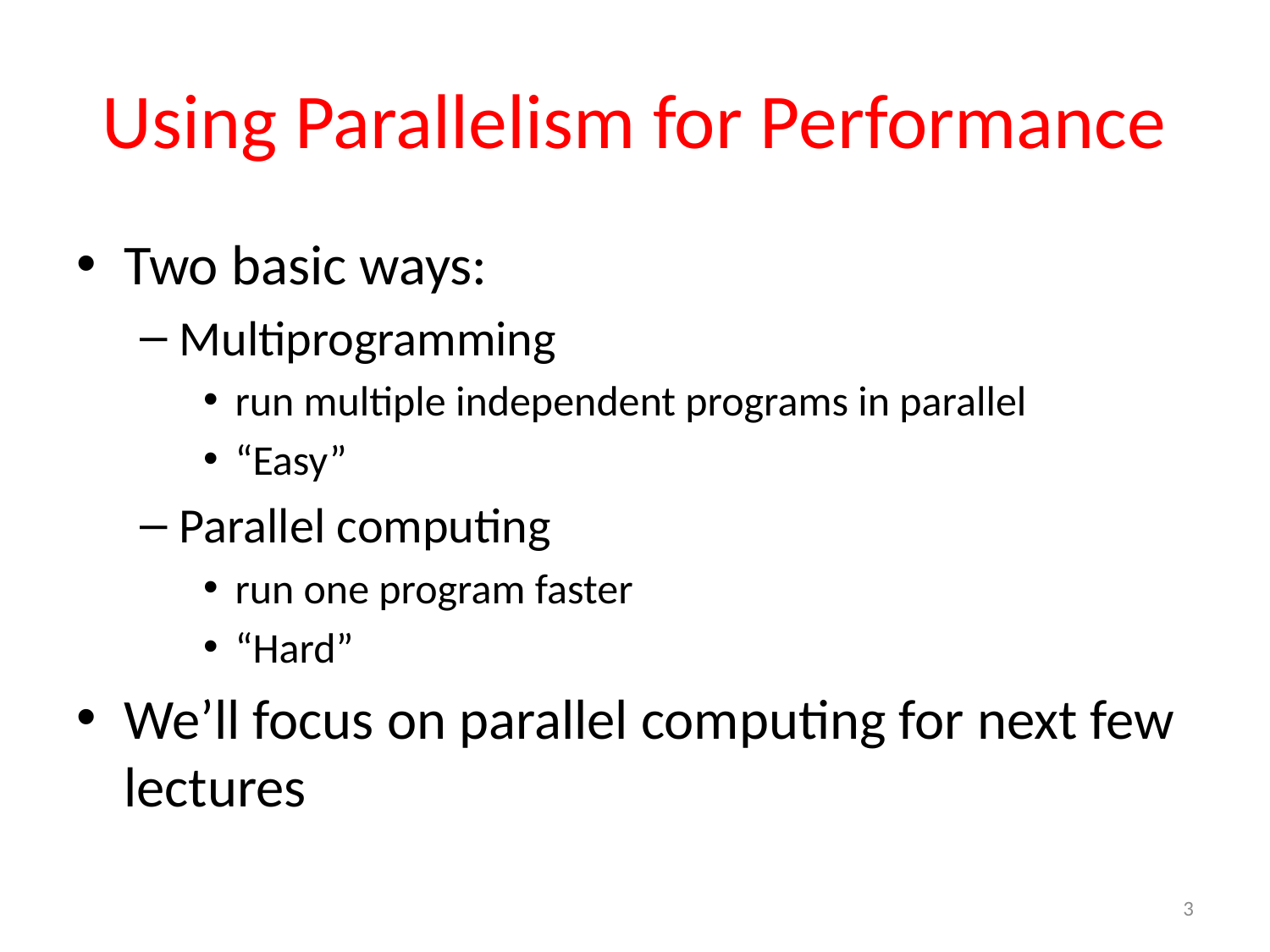

# Using Parallelism for Performance
Two basic ways:
Multiprogramming
run multiple independent programs in parallel
“Easy”
Parallel computing
run one program faster
“Hard”
We’ll focus on parallel computing for next few lectures

3